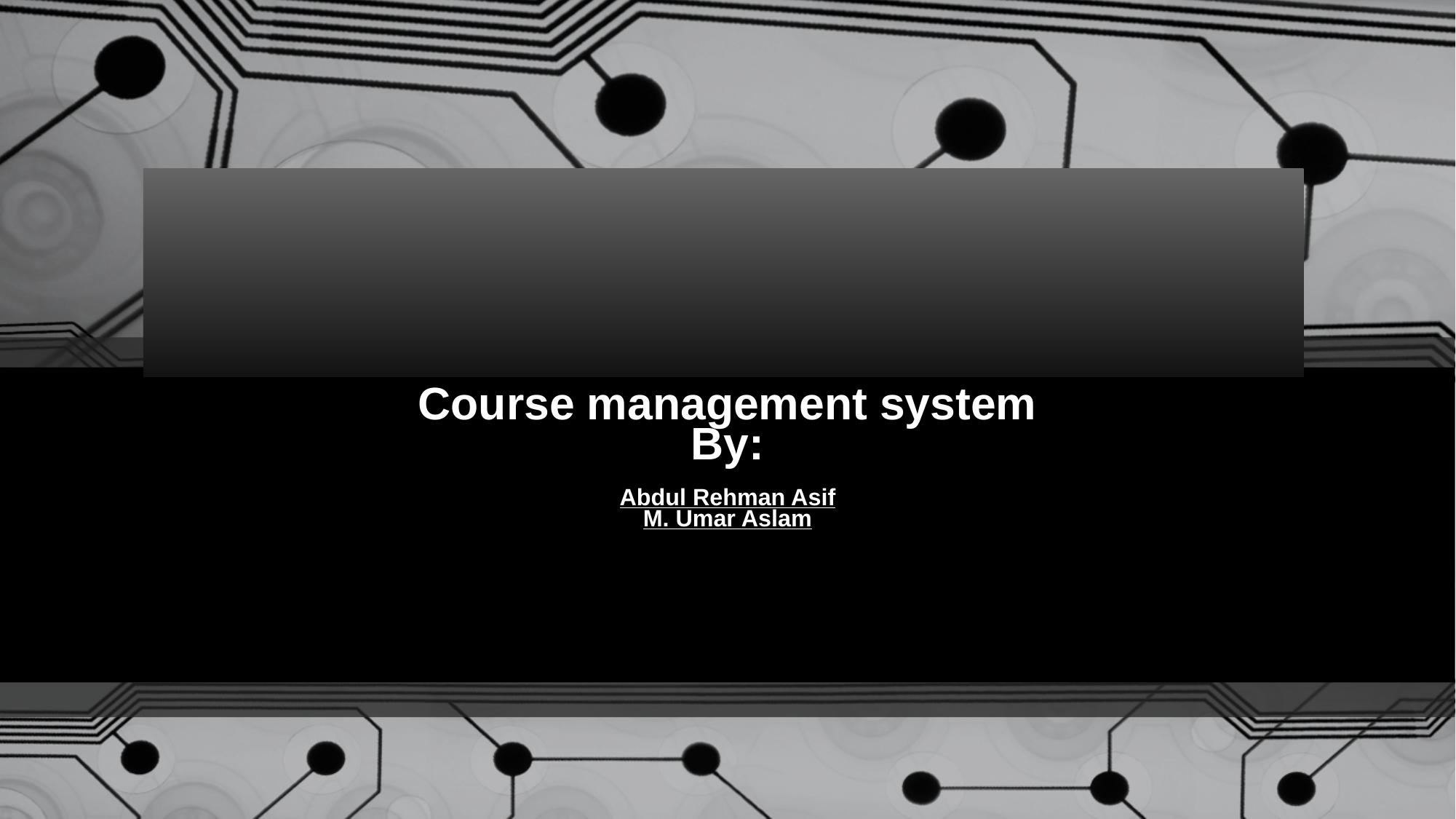

# Course management system By: Abdul Rehman Asif M. Umar Aslam